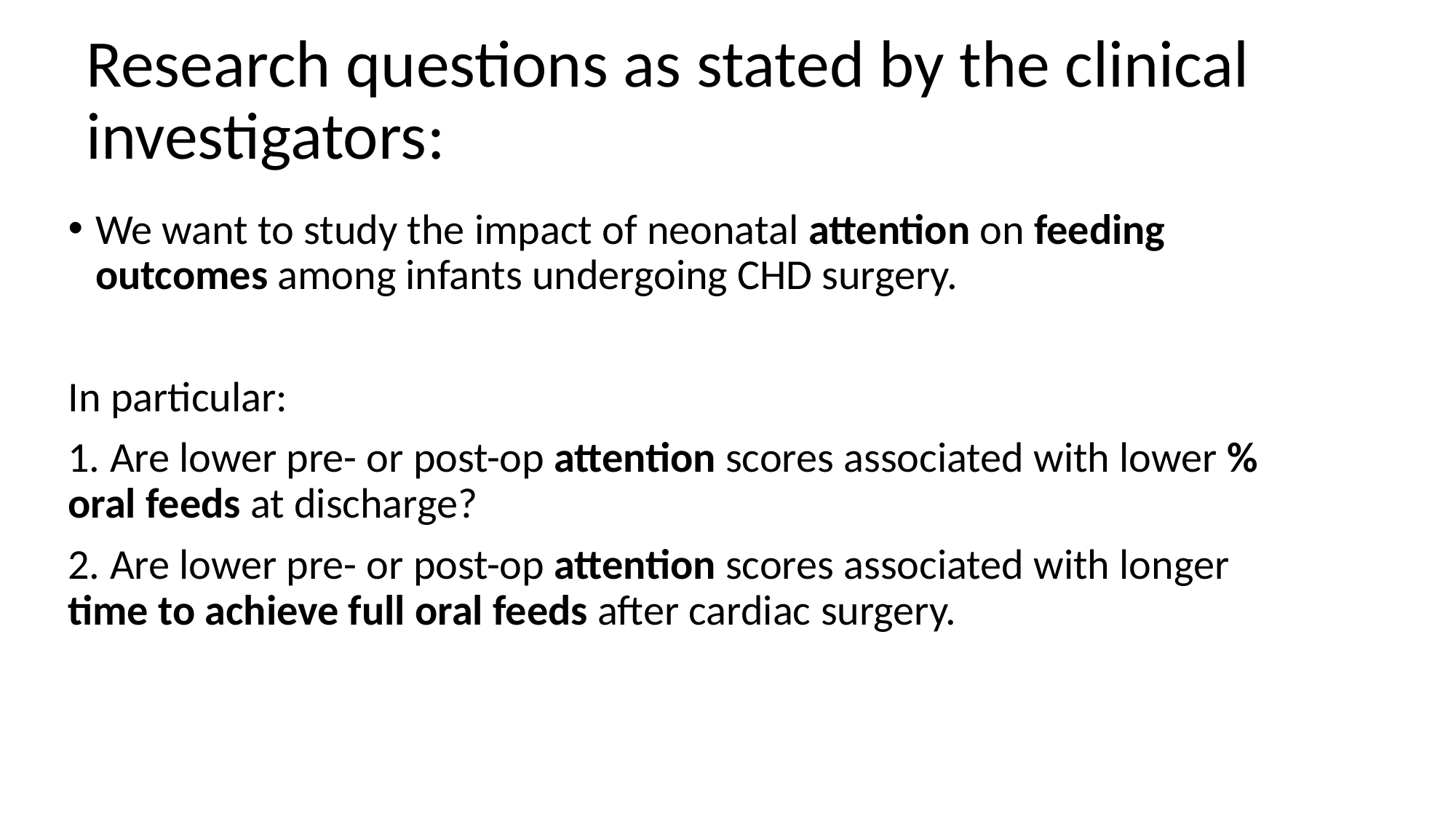

# Research questions as stated by the clinical investigators:
We want to study the impact of neonatal attention on feeding outcomes among infants undergoing CHD surgery.

In particular:
1. Are lower pre- or post-op attention scores associated with lower % oral feeds at discharge?
2. Are lower pre- or post-op attention scores associated with longer time to achieve full oral feeds after cardiac surgery.